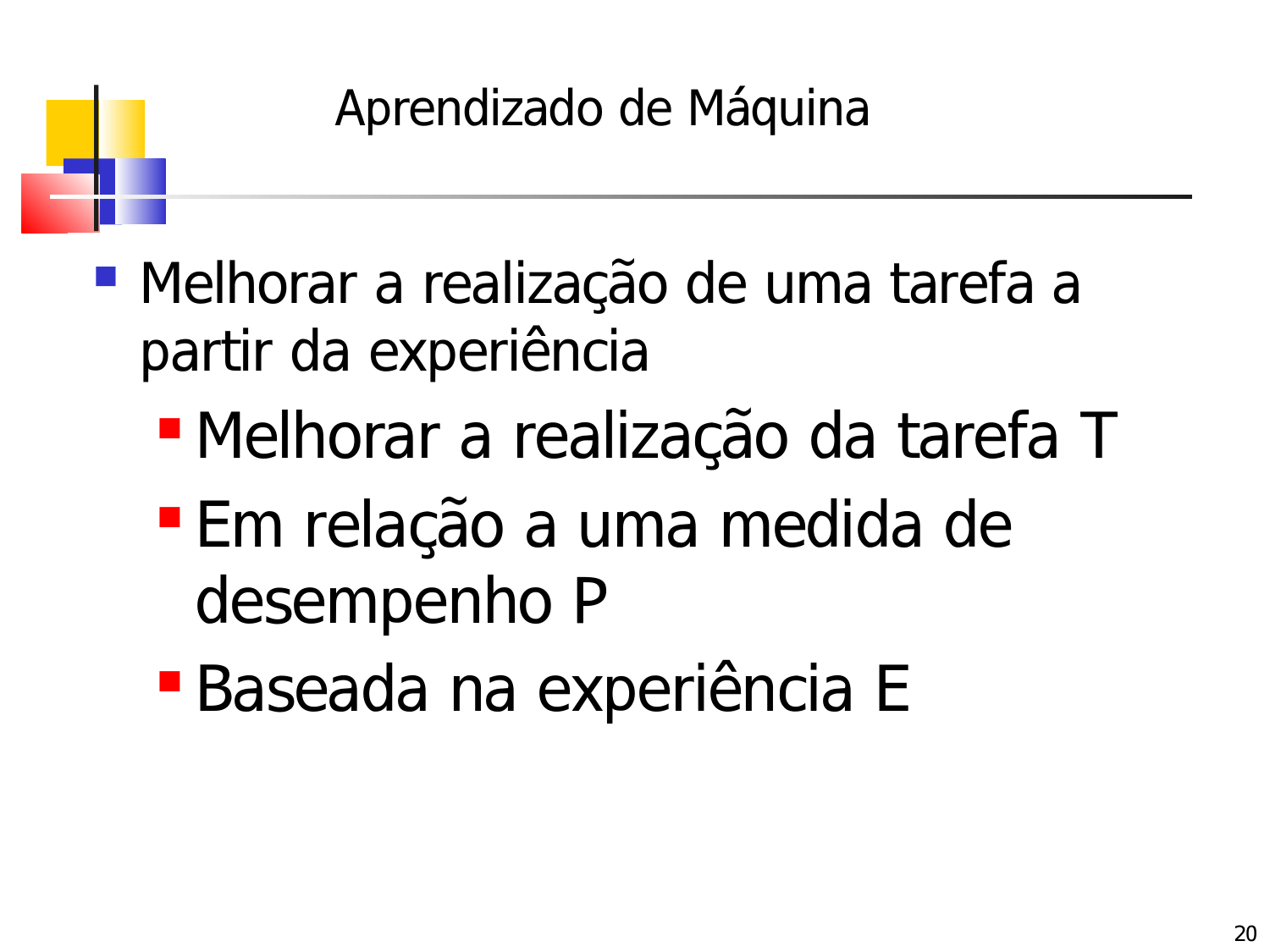

Aprendizado de Máquina
Melhorar a realização de uma tarefa a partir da experiência
Melhorar a realização da tarefa T
Em relação a uma medida de desempenho P
Baseada na experiência E